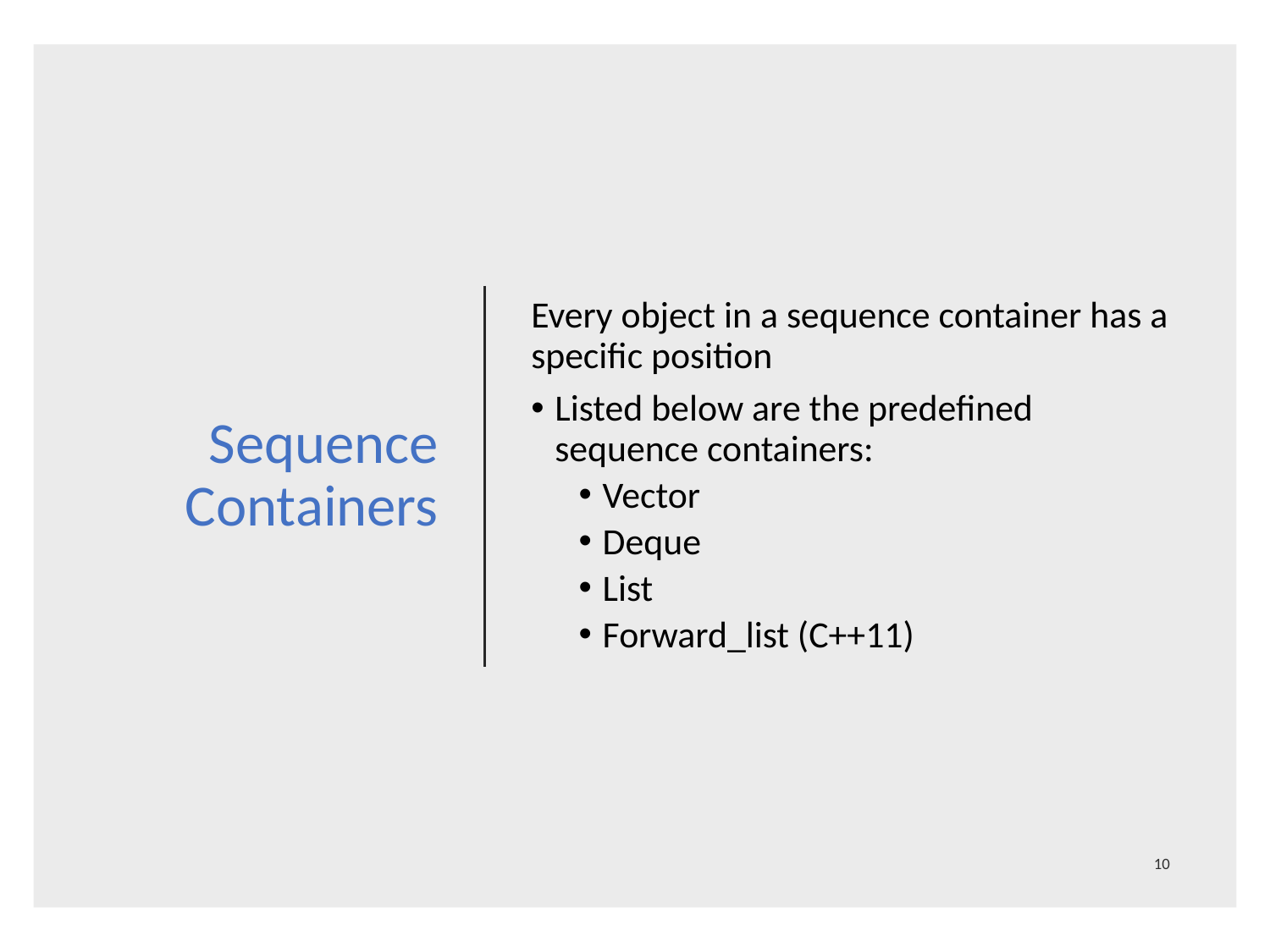

# Sequence Containers
Every object in a sequence container has a specific position
Listed below are the predefined sequence containers:
Vector
Deque
List
Forward_list (C++11)
10